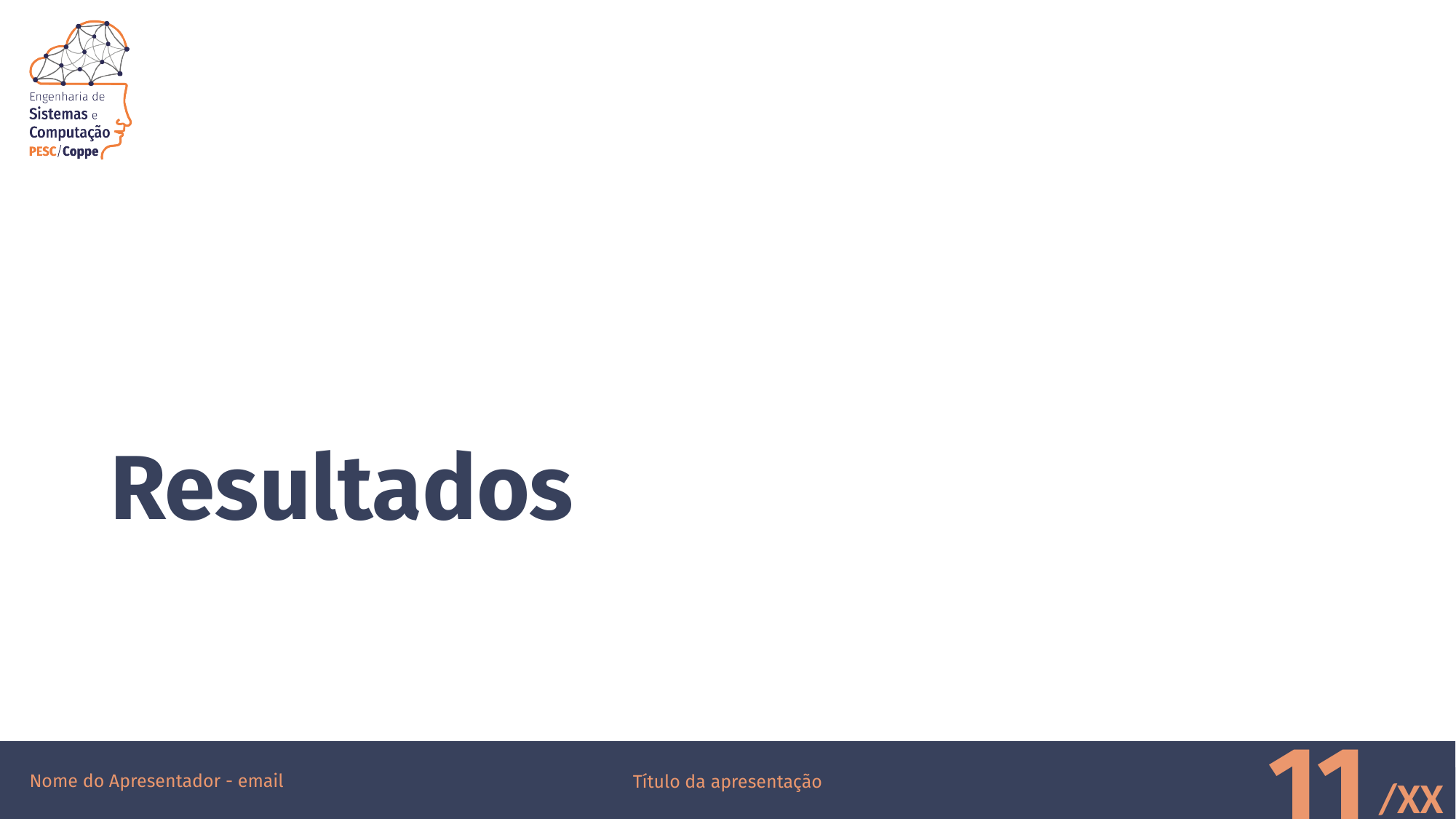

# Resultados

Nome do Apresentador - email
11
Título da apresentação